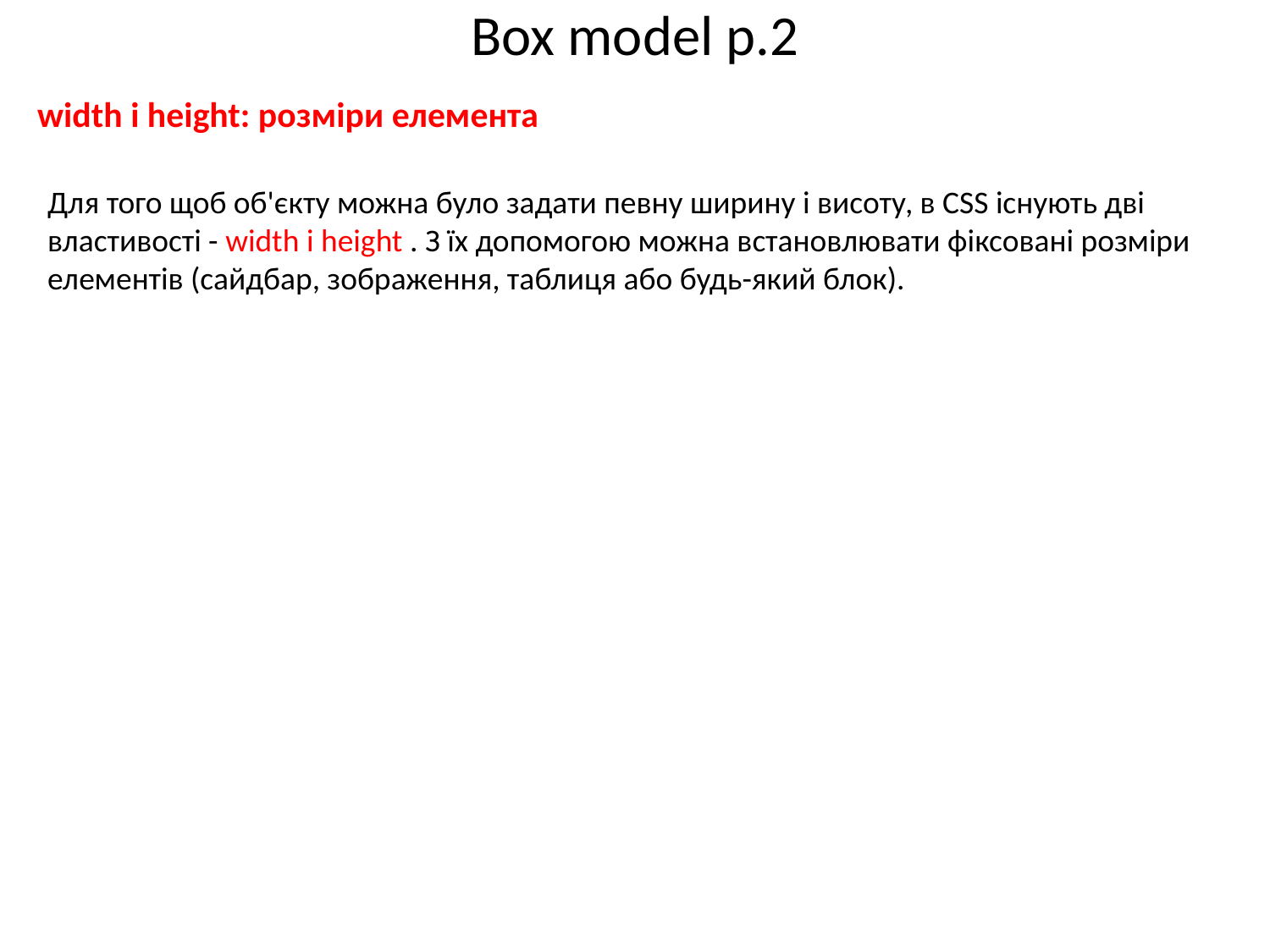

# Box model p.2
width і height: розміри елемента
Для того щоб об'єкту можна було задати певну ширину і висоту, в CSS існують дві властивості - width і height . З їх допомогою можна встановлювати фіксовані розміри елементів (сайдбар, зображення, таблиця або будь-який блок).